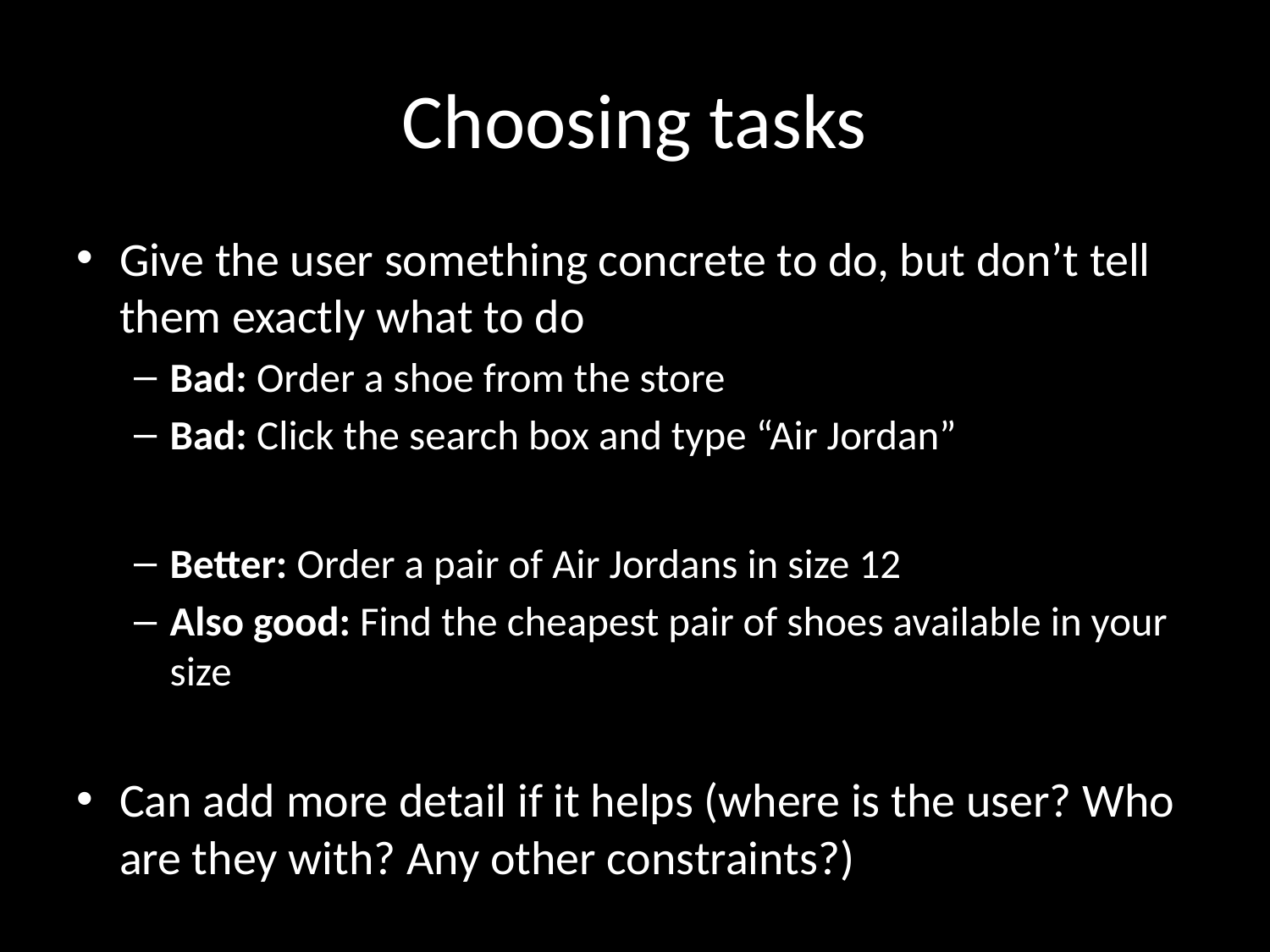

# Choosing tasks
Give the user something concrete to do, but don’t tell them exactly what to do
Bad: Order a shoe from the store
Bad: Click the search box and type “Air Jordan”

Better: Order a pair of Air Jordans in size 12
Also good: Find the cheapest pair of shoes available in your size

Can add more detail if it helps (where is the user? Who are they with? Any other constraints?)